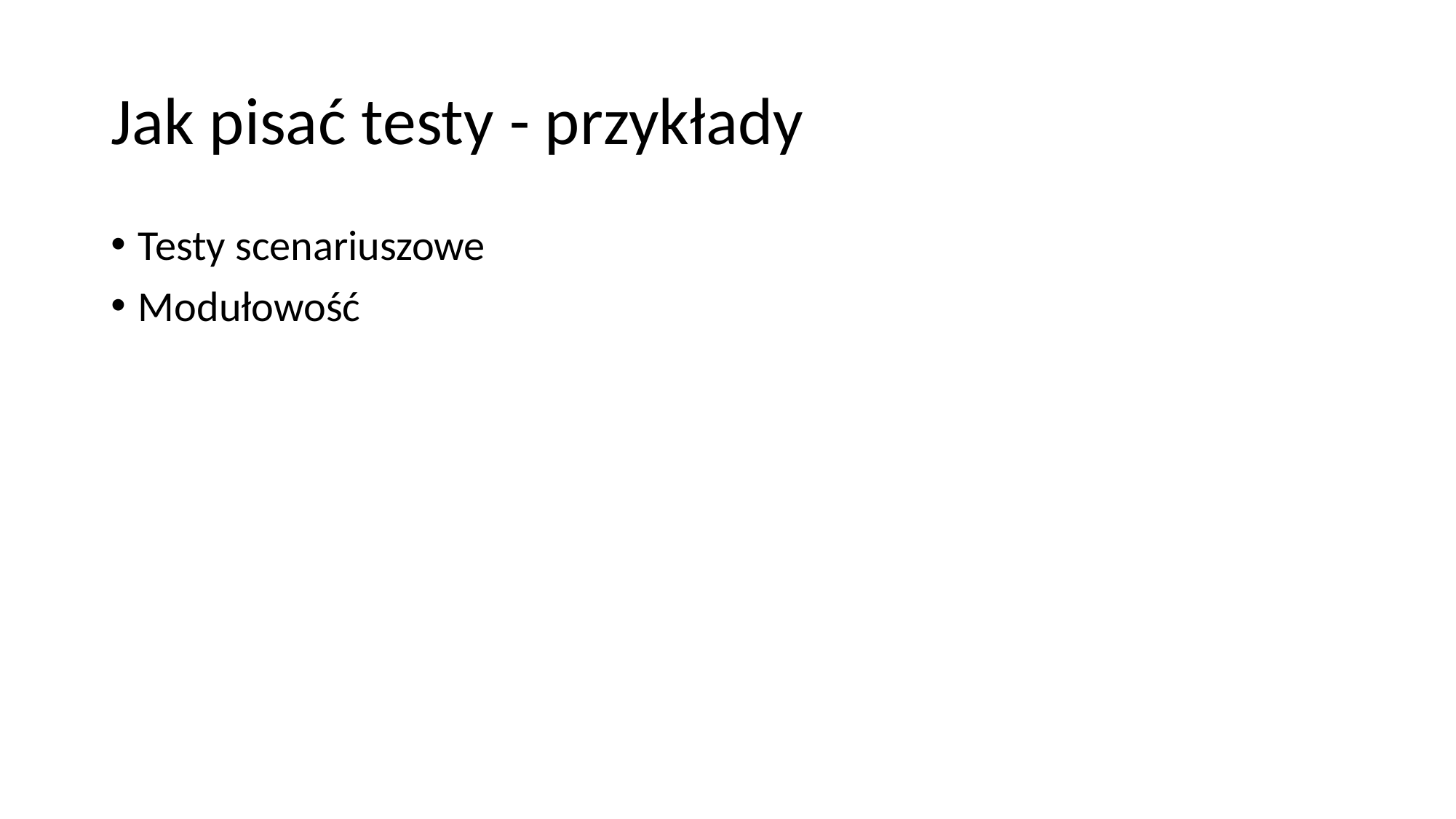

# Jak pisać testy - przykłady
Testy scenariuszowe
Modułowość